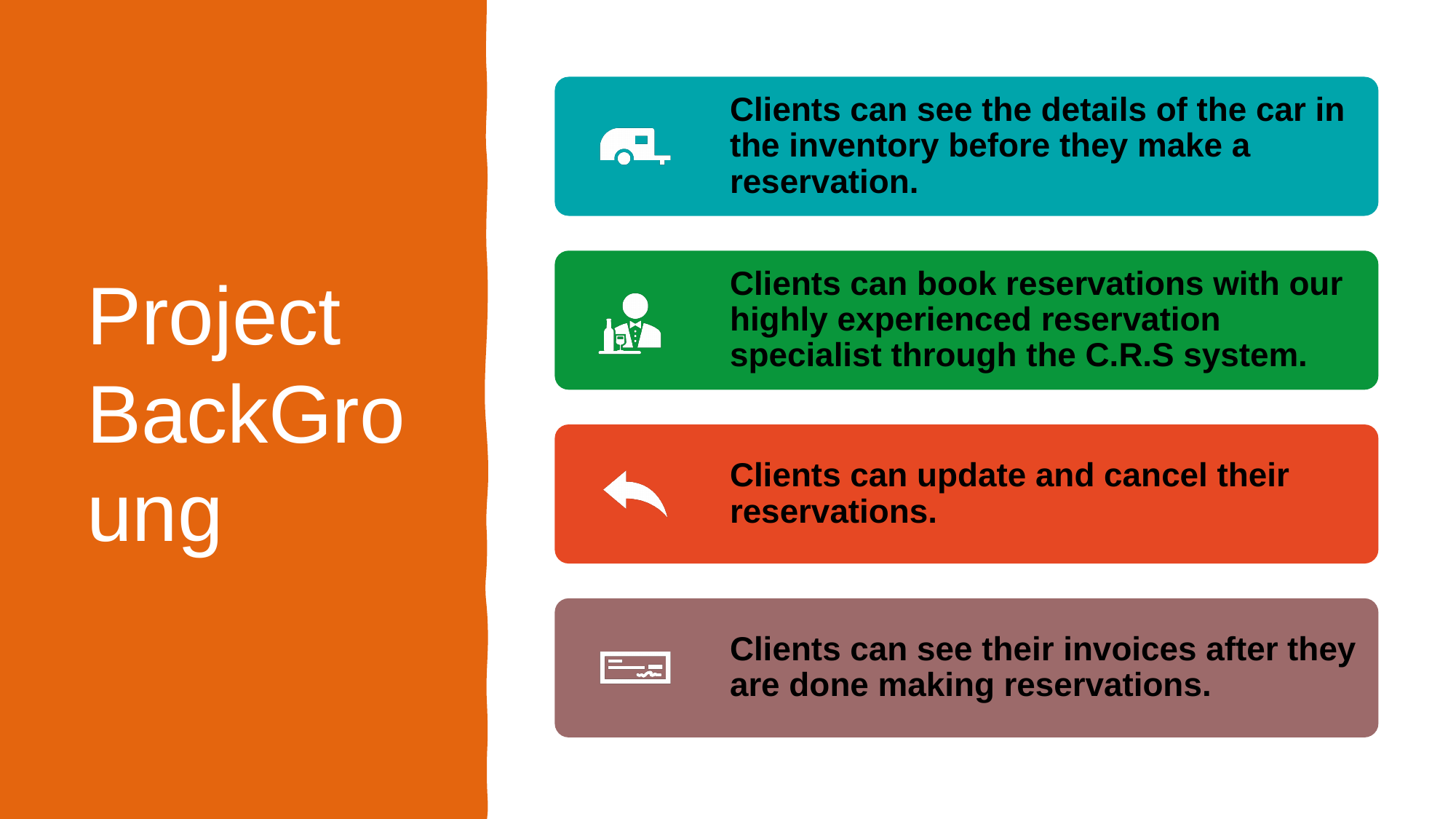

Clients can see the details of the car in the inventory before they make a reservation.
Clients can book reservations with our highly experienced reservation specialist through the C.R.S system.
Clients can update and cancel their reservations.
Clients can see their invoices after they are done making reservations.
# Project BackGroung